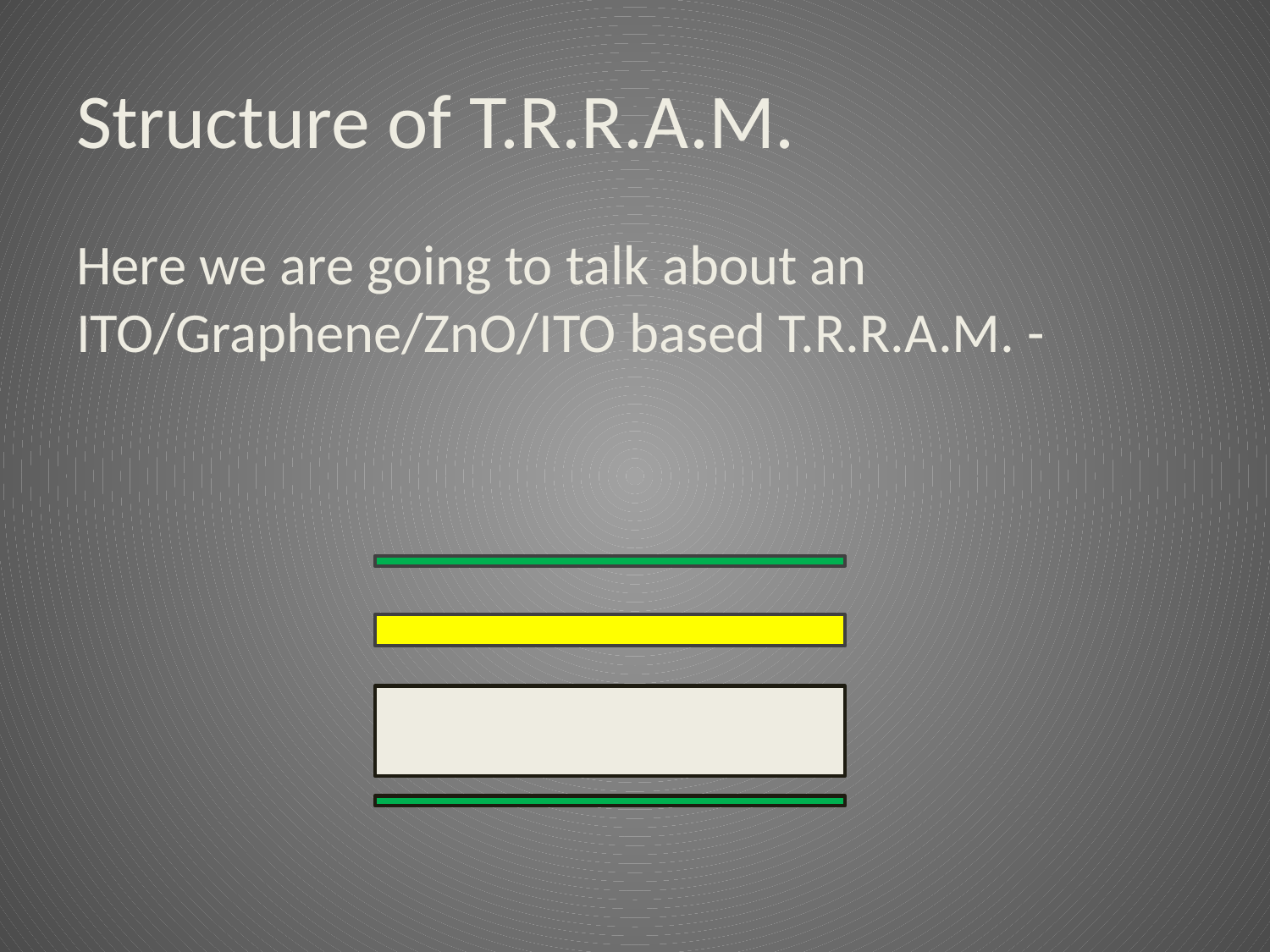

# Structure of T.R.R.A.M.
Here we are going to talk about an ITO/Graphene/ZnO/ITO based T.R.R.A.M. -